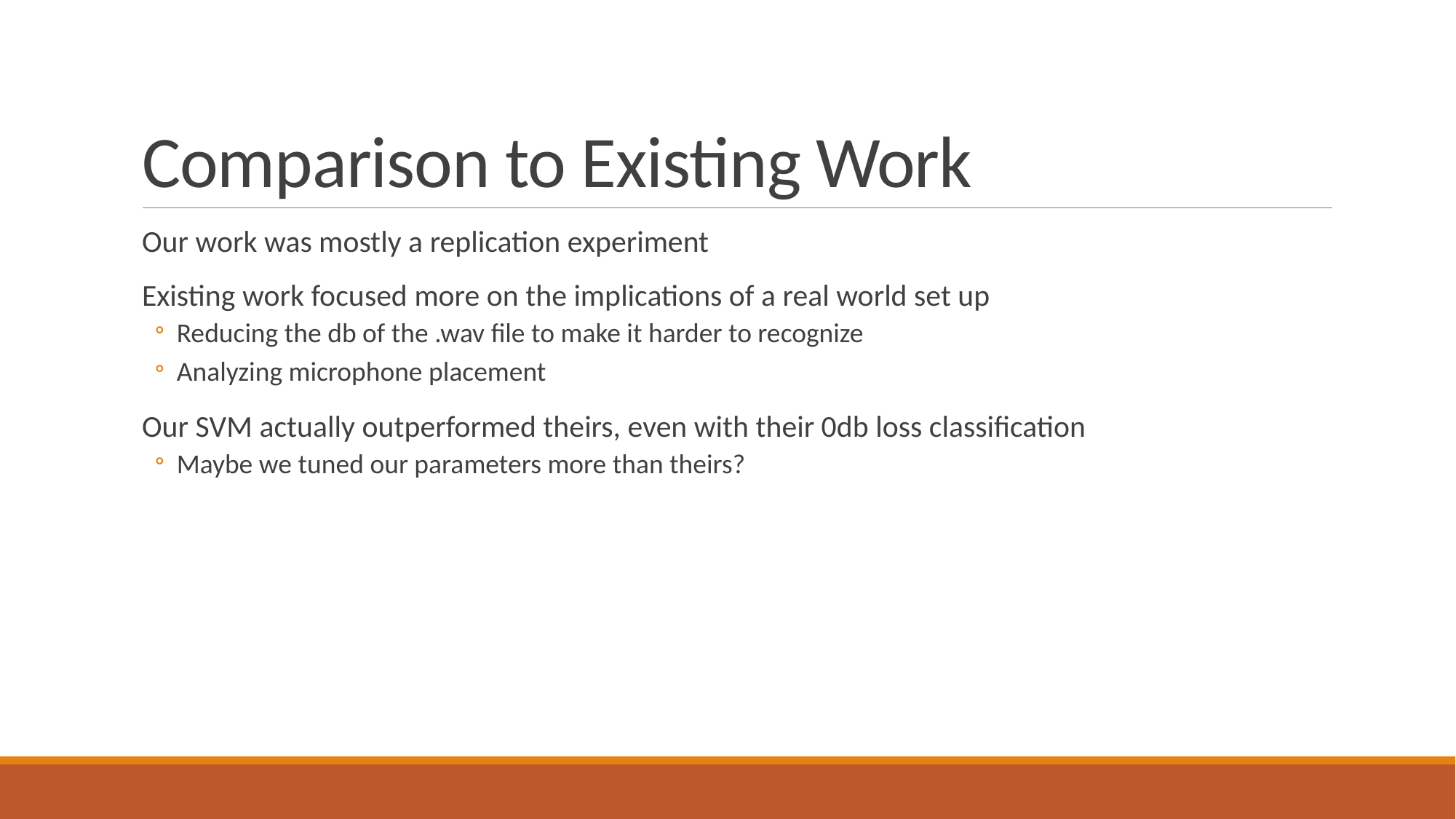

# Comparison to Existing Work
Our work was mostly a replication experiment
Existing work focused more on the implications of a real world set up
Reducing the db of the .wav file to make it harder to recognize
Analyzing microphone placement
Our SVM actually outperformed theirs, even with their 0db loss classification
Maybe we tuned our parameters more than theirs?